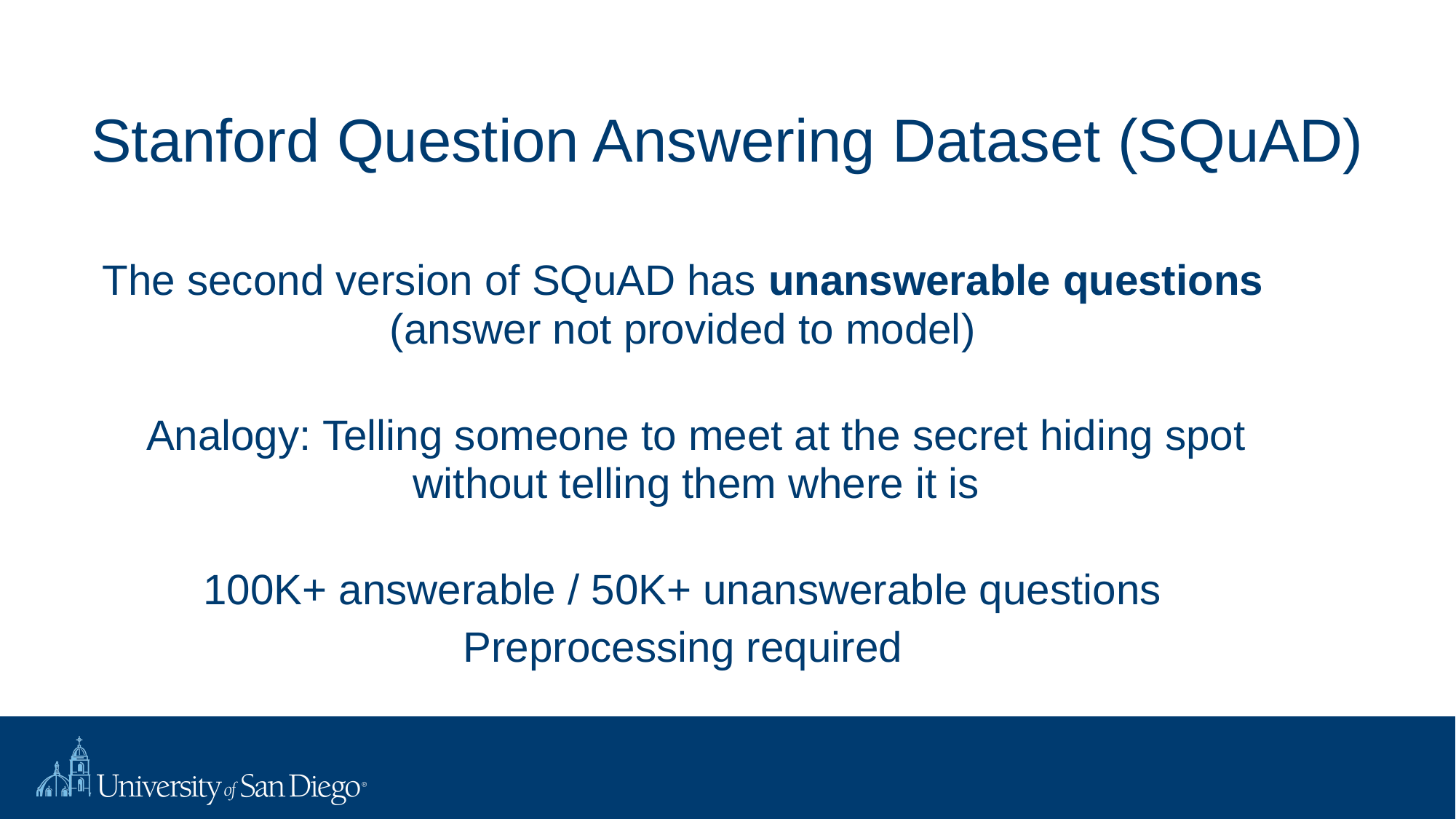

# Stanford Question Answering Dataset (SQuAD)
The second version of SQuAD has unanswerable questions
(answer not provided to model)
Analogy: Telling someone to meet at the secret hiding spot without telling them where it is
100K+ answerable / 50K+ unanswerable questions
Preprocessing required